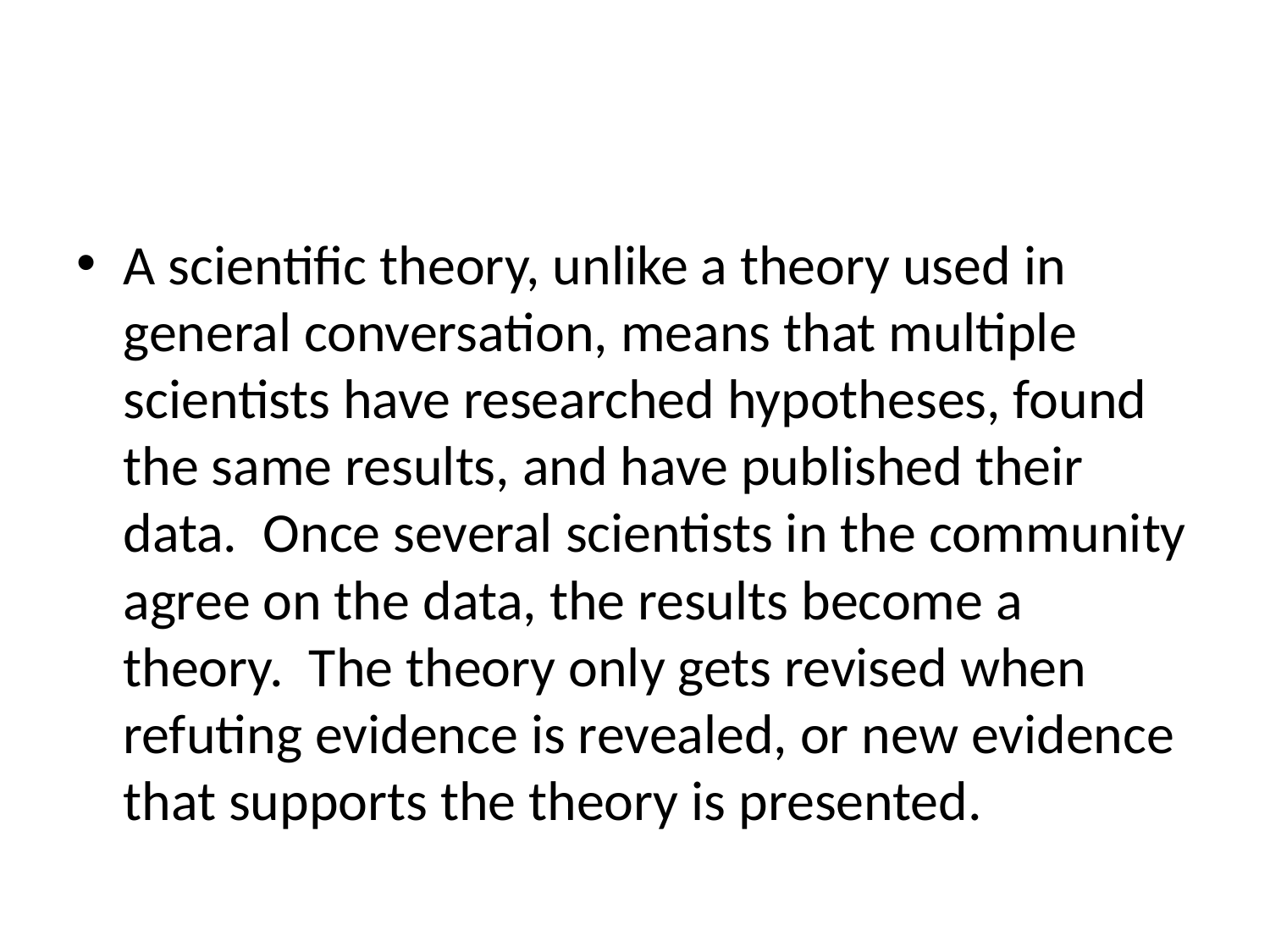

#
A scientific theory, unlike a theory used in general conversation, means that multiple scientists have researched hypotheses, found the same results, and have published their data.  Once several scientists in the community agree on the data, the results become a theory.  The theory only gets revised when refuting evidence is revealed, or new evidence that supports the theory is presented.